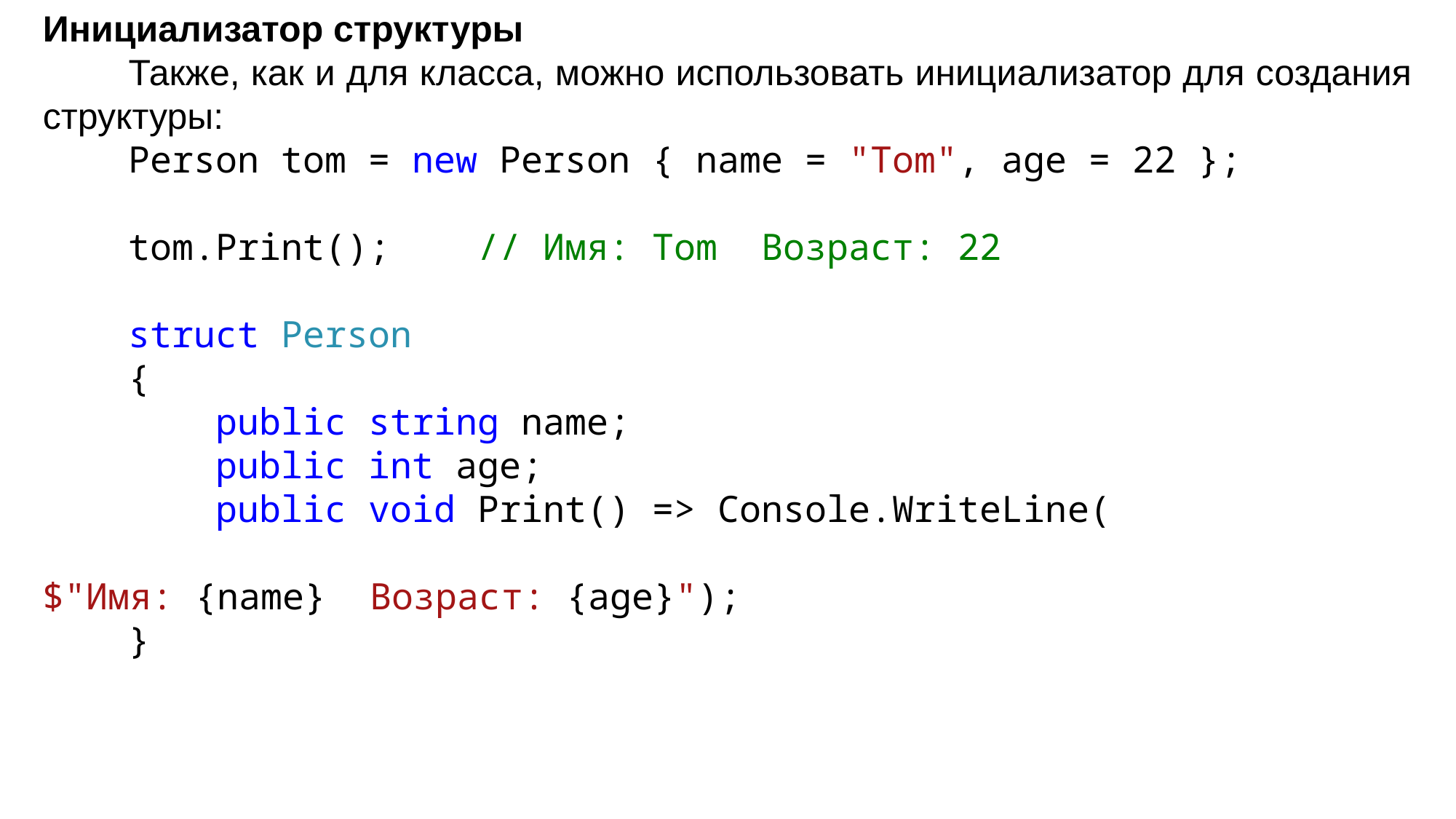

Инициализатор структуры
Также, как и для класса, можно использовать инициализатор для создания структуры:
Person tom = new Person { name = "Tom", age = 22 };

tom.Print();    // Имя: Tom  Возраст: 22

struct Person
{
    public string name;
    public int age;
    public void Print() => Console.WriteLine(
												$"Имя: {name}  Возраст: {age}");
}